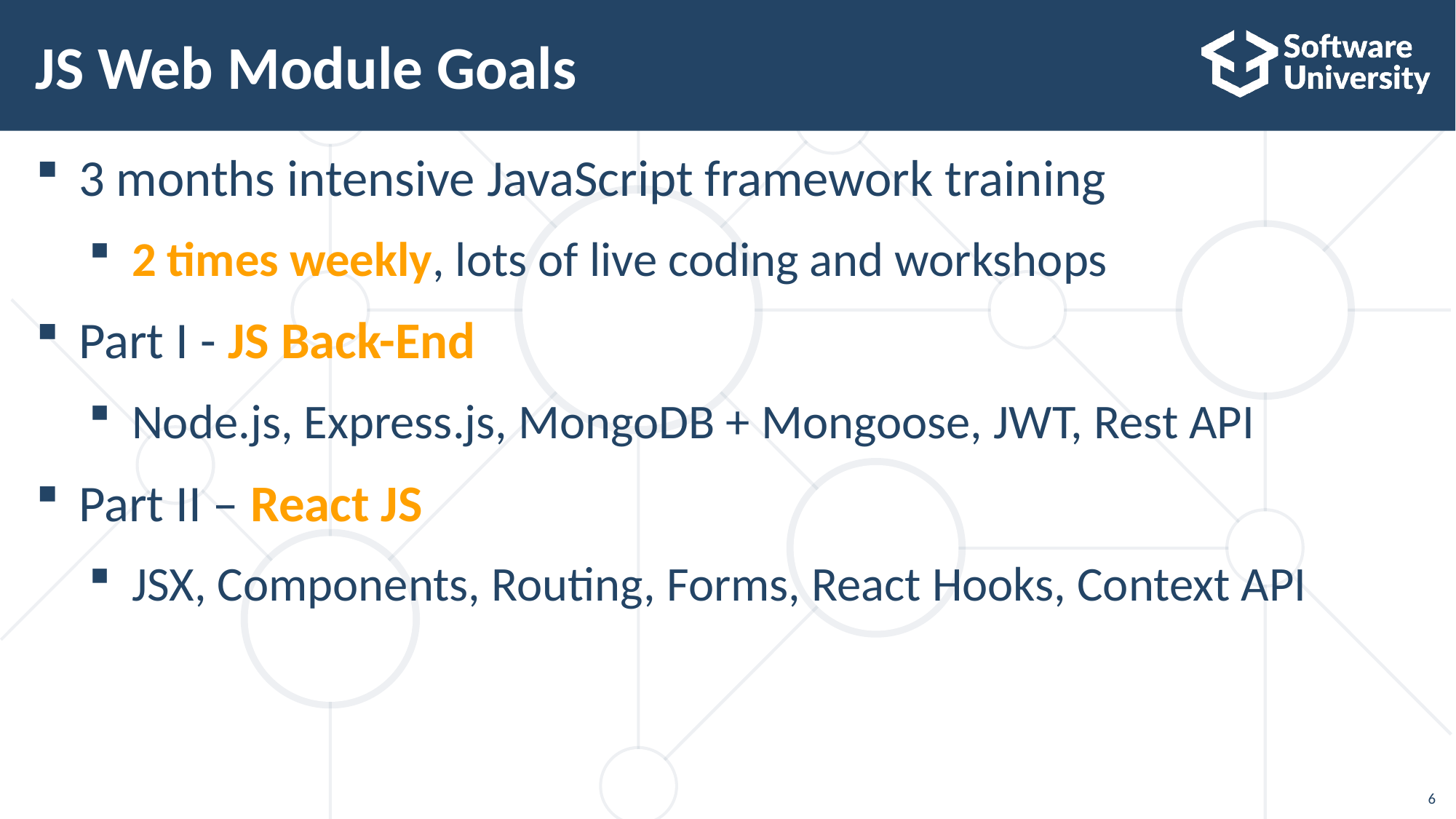

# JS Web Module Goals
3 months intensive JavaScript framework training
2 times weekly, lots of live coding and workshops
Part I - JS Back-End
Node.js, Express.js, MongoDB + Mongoose, JWT, Rest API
Part II – React JS
JSX, Components, Routing, Forms, React Hooks, Context API

6